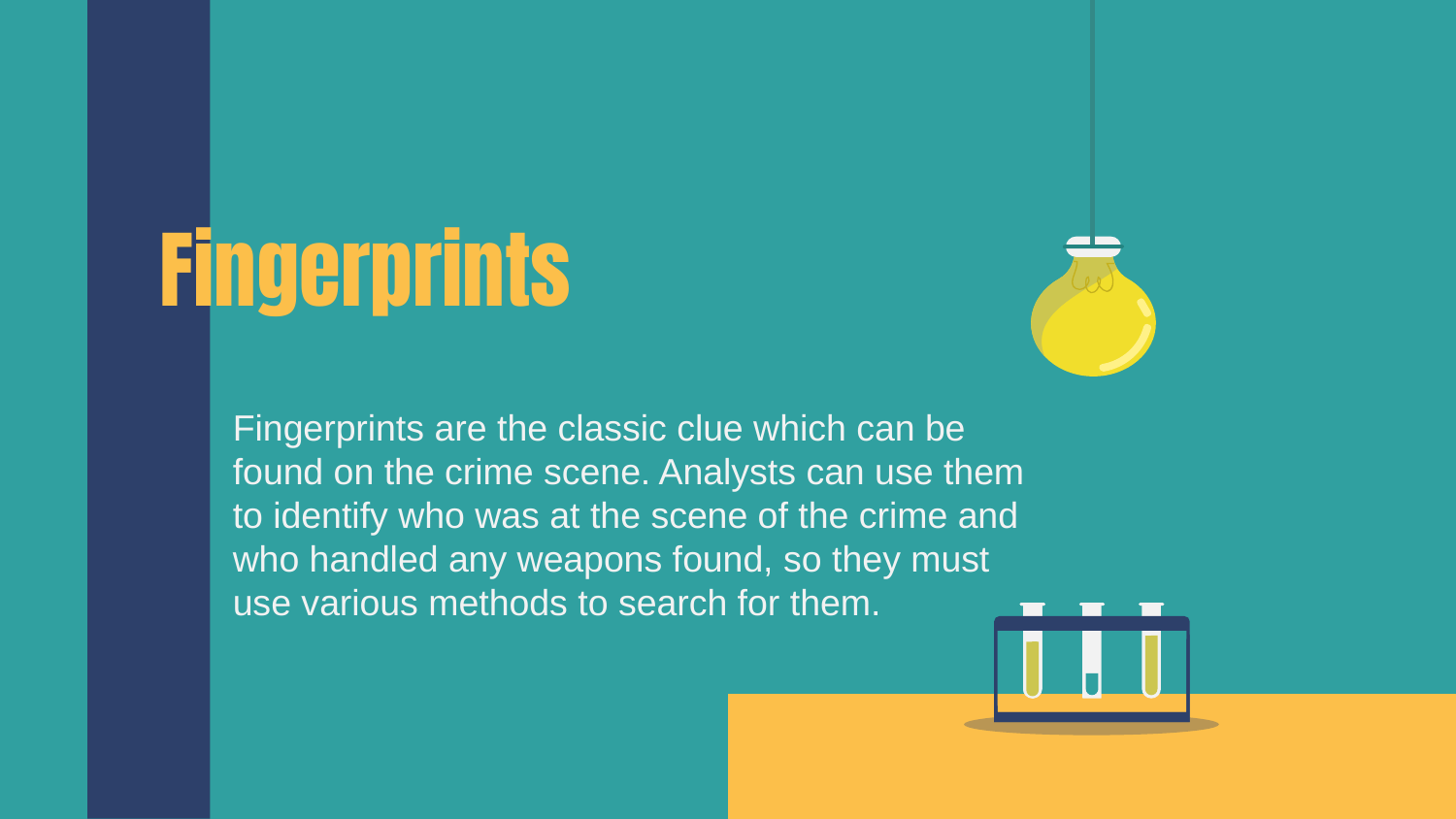

# Fingerprints
Fingerprints are the classic clue which can be found on the crime scene. Analysts can use them to identify who was at the scene of the crime and who handled any weapons found, so they must use various methods to search for them.